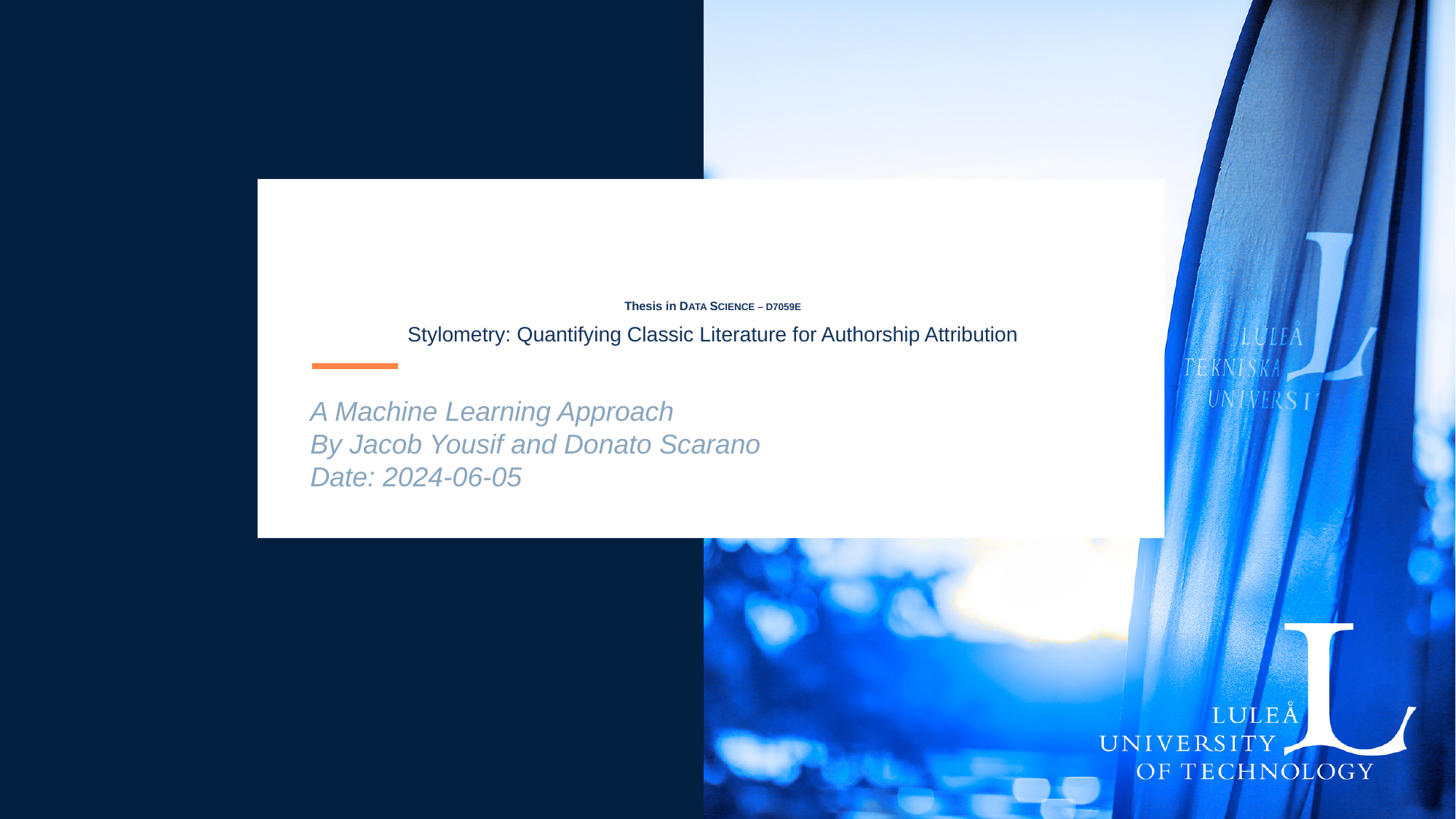

# Thesis in DATA SCIENCE – D7059E Stylometry: Quantifying Classic Literature for Authorship Attribution
A Machine Learning Approach
By Jacob Yousif and Donato Scarano
Date: 2024-06-05